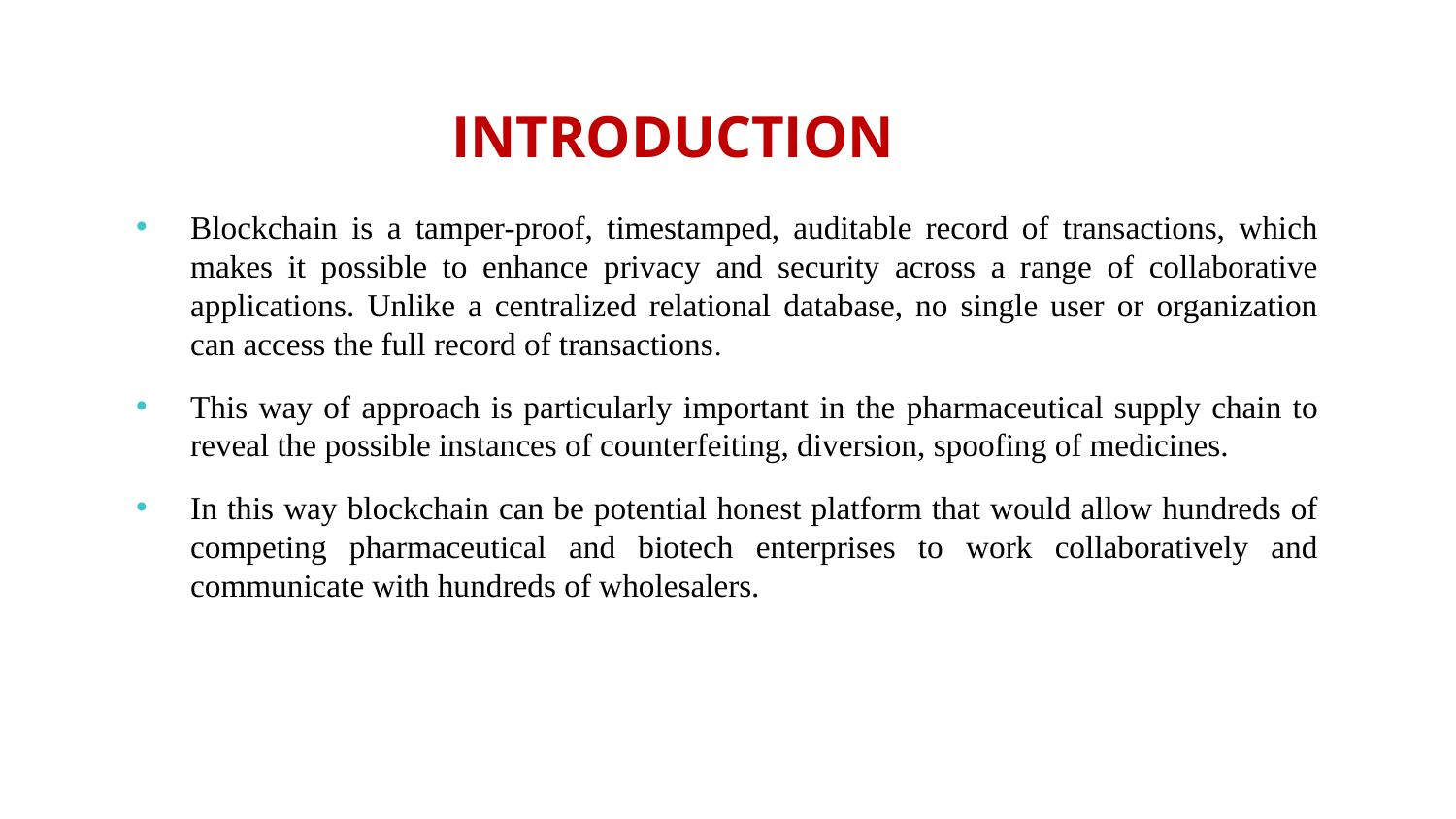

# INTRODUCTION
Blockchain is a tamper-proof, timestamped, auditable record of transactions, which makes it possible to enhance privacy and security across a range of collaborative applications. Unlike a centralized relational database, no single user or organization can access the full record of transactions.
This way of approach is particularly important in the pharmaceutical supply chain to reveal the possible instances of counterfeiting, diversion, spoofing of medicines.
In this way blockchain can be potential honest platform that would allow hundreds of competing pharmaceutical and biotech enterprises to work collaboratively and communicate with hundreds of wholesalers.